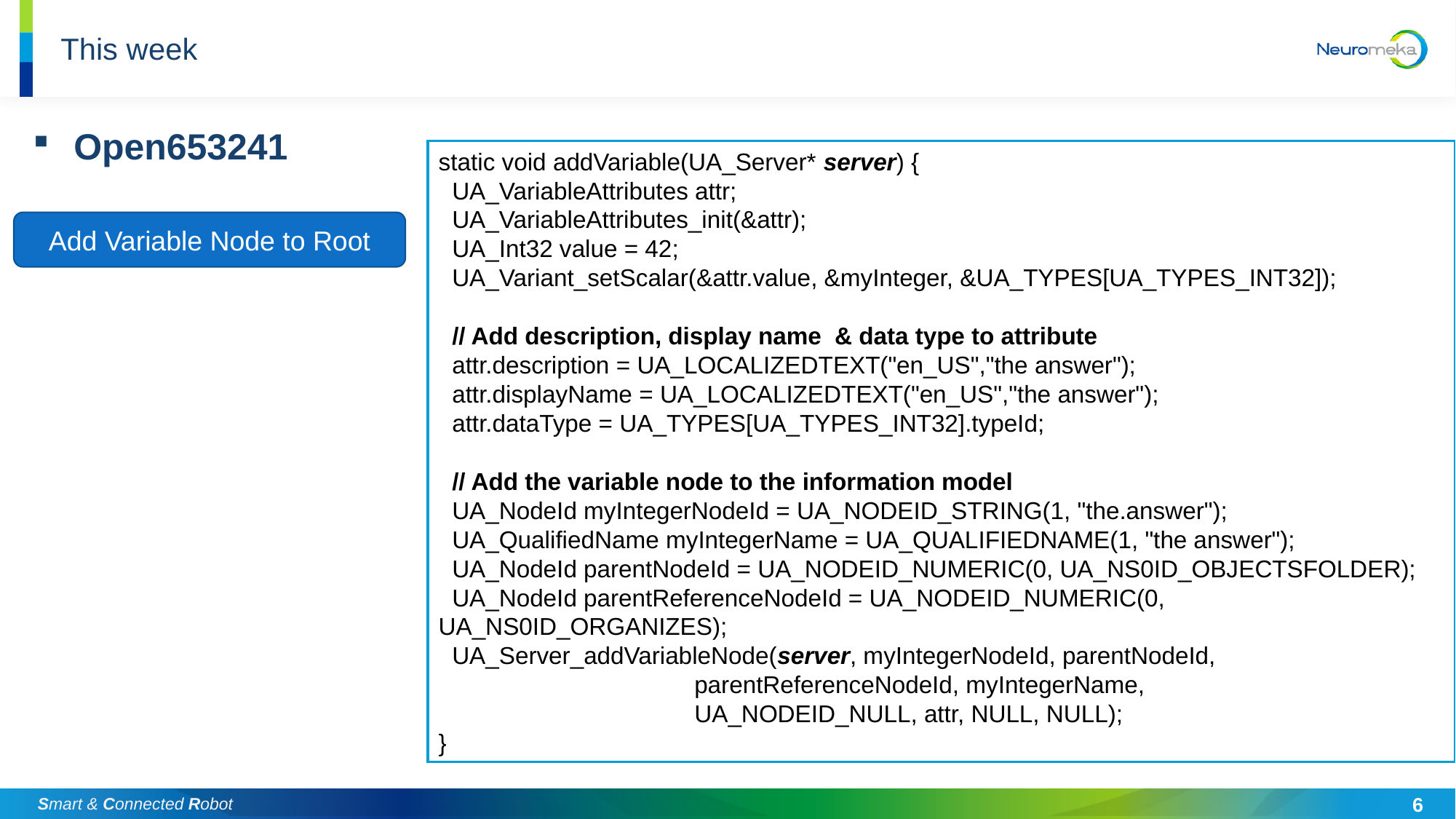

# This week
Open653241

static void addVariable(UA_Server* server) {
  UA_VariableAttributes attr;
  UA_VariableAttributes_init(&attr);
  UA_Int32 value = 42;
  UA_Variant_setScalar(&attr.value, &myInteger, &UA_TYPES[UA_TYPES_INT32]);

  // Add description, display name  & data type to attribute
  attr.description = UA_LOCALIZEDTEXT("en_US","the answer");
  attr.displayName = UA_LOCALIZEDTEXT("en_US","the answer");
  attr.dataType = UA_TYPES[UA_TYPES_INT32].typeId;

  // Add the variable node to the information model
  UA_NodeId myIntegerNodeId = UA_NODEID_STRING(1, "the.answer");
  UA_QualifiedName myIntegerName = UA_QUALIFIEDNAME(1, "the answer");
  UA_NodeId parentNodeId = UA_NODEID_NUMERIC(0, UA_NS0ID_OBJECTSFOLDER);
  UA_NodeId parentReferenceNodeId = UA_NODEID_NUMERIC(0, UA_NS0ID_ORGANIZES);
  UA_Server_addVariableNode(server, myIntegerNodeId, parentNodeId,
                                      parentReferenceNodeId, myIntegerName,
                                      UA_NODEID_NULL, attr, NULL, NULL);
}
Add Variable Node to Root